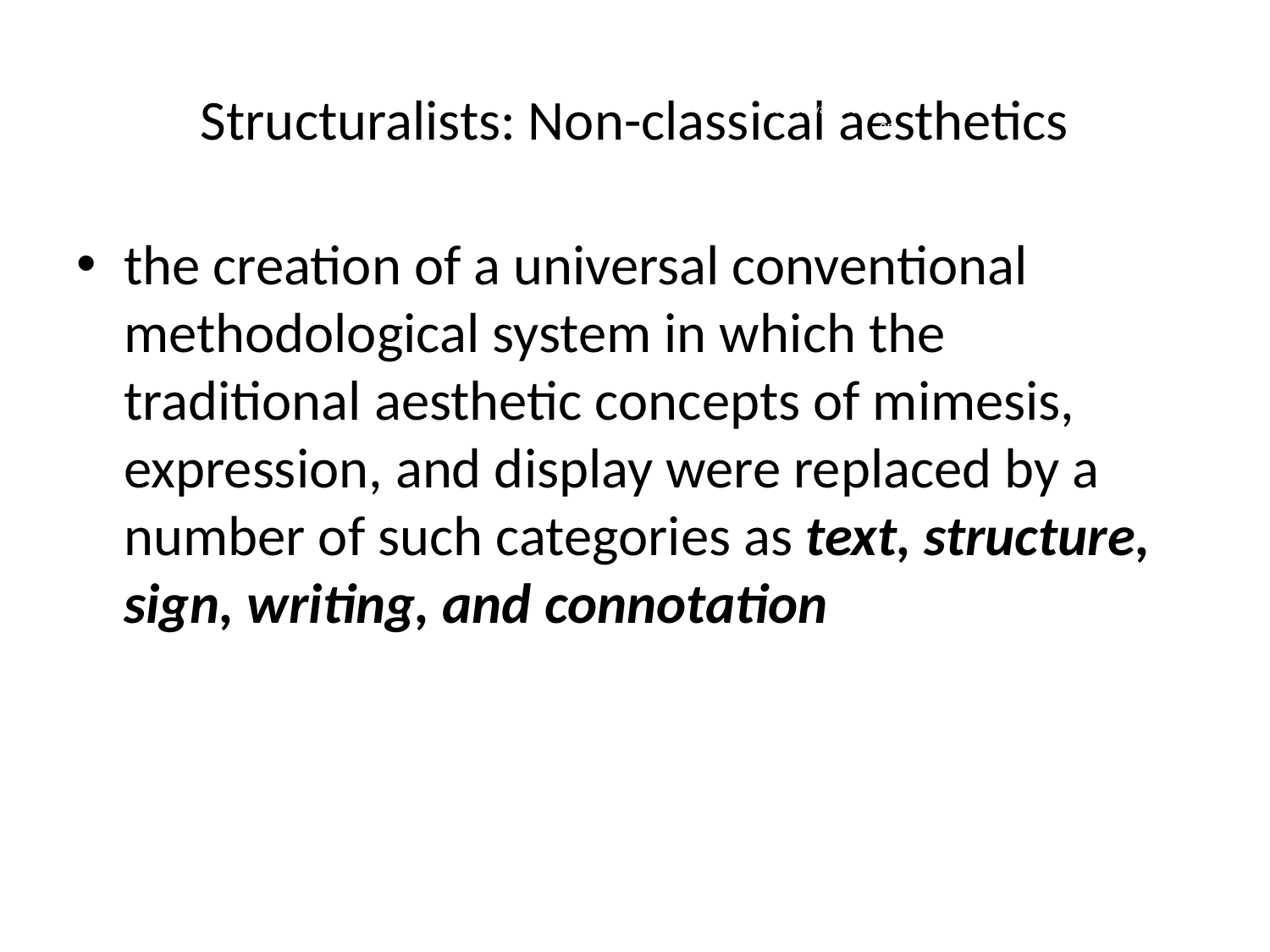

# Structuralists: Non-classical aesthetics
annasuvorova.wordpress.com
the creation of a universal conventional methodological system in which the traditional aesthetic concepts of mimesis, expression, and display were replaced by a number of such categories as text, structure, sign, writing, and connotation